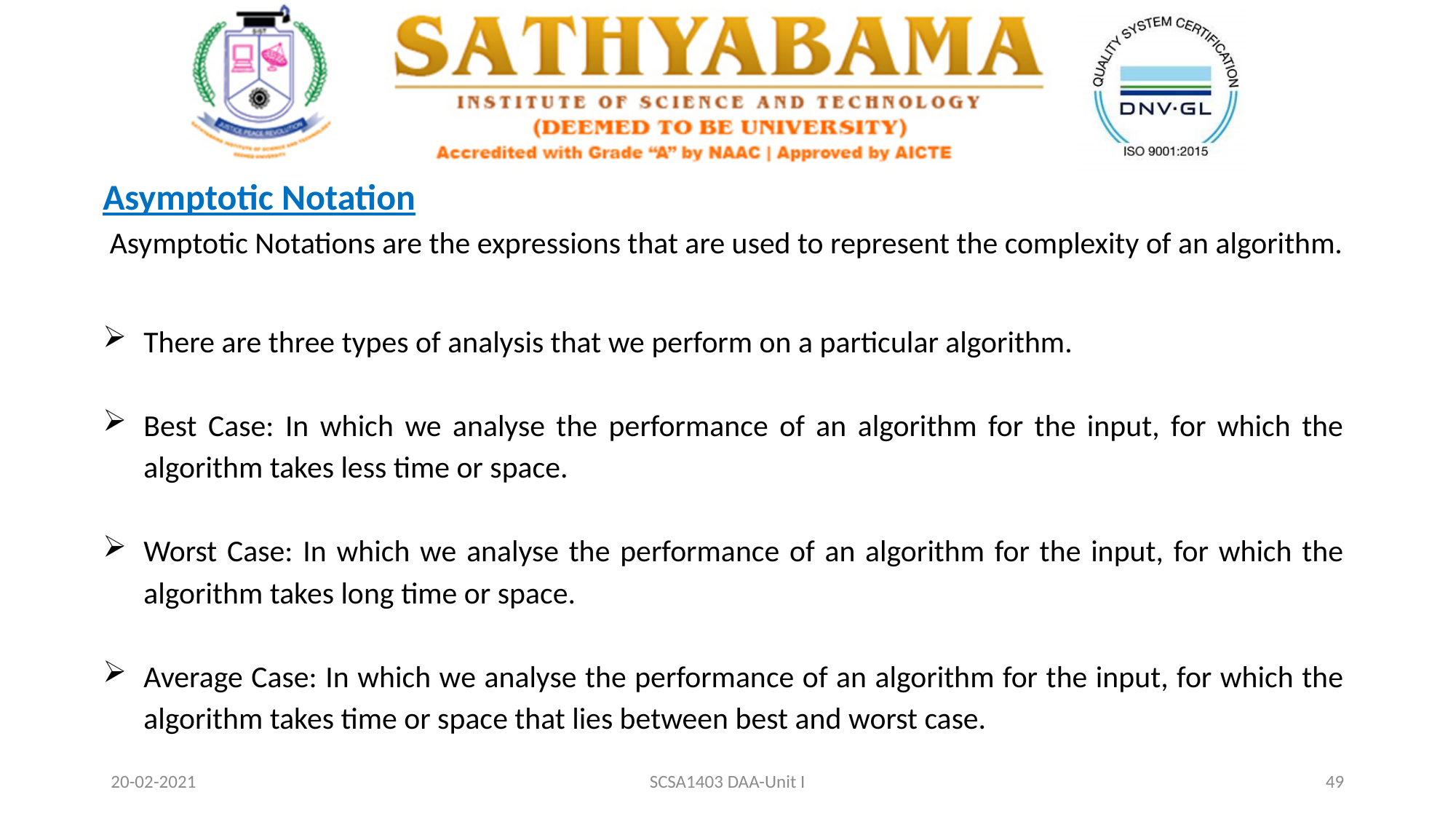

Asymptotic Notation
 Asymptotic Notations are the expressions that are used to represent the complexity of an algorithm.

There are three types of analysis that we perform on a particular algorithm.

Best Case: In which we analyse the performance of an algorithm for the input, for which the algorithm takes less time or space.

Worst Case: In which we analyse the performance of an algorithm for the input, for which the algorithm takes long time or space.

Average Case: In which we analyse the performance of an algorithm for the input, for which the algorithm takes time or space that lies between best and worst case.

20-02-2021
SCSA1403 DAA-Unit I
49